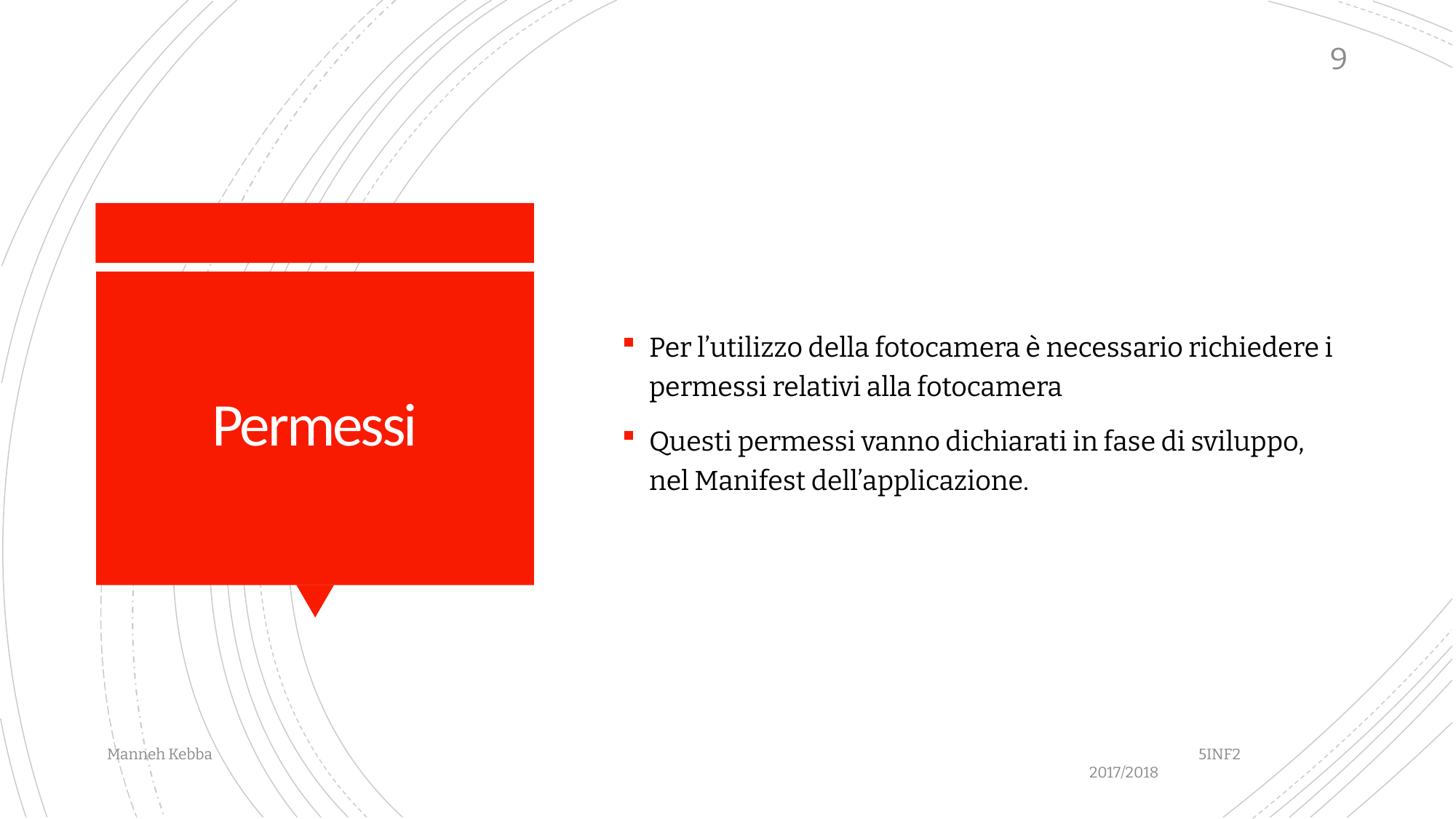

9
Per l’utilizzo della fotocamera è necessario richiedere i permessi relativi alla fotocamera
Questi permessi vanno dichiarati in fase di sviluppo, nel Manifest dell’applicazione.
# Permessi
Manneh Kebba										5INF2										2017/2018